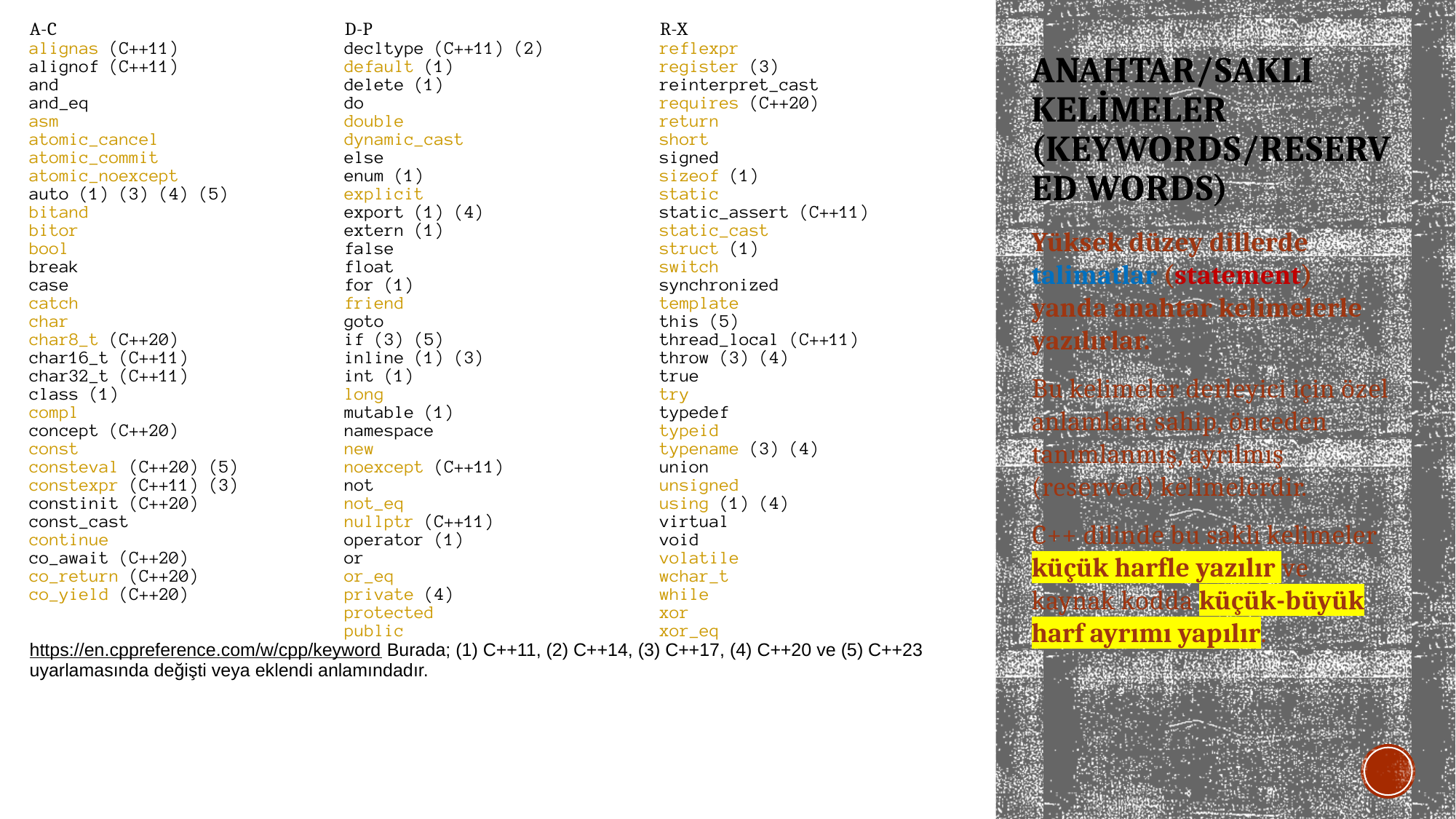

| A-C | D-P | R-X |
| --- | --- | --- |
| alignas (C++11) alignof (C++11) and and\_eq asm atomic\_cancel  atomic\_commit  atomic\_noexcept  auto (1) (3) (4) (5) bitand bitor bool break case catch char char8\_t (C++20) char16\_t (C++11) char32\_t (C++11) class (1) compl concept (C++20) const consteval (C++20) (5) constexpr (C++11) (3) constinit (C++20) const\_cast continue co\_await (C++20) co\_return (C++20) co\_yield (C++20) | decltype (C++11) (2) default (1) delete (1) do double dynamic\_cast else enum (1) explicit export (1) (4) extern (1) false float for (1) friend goto if (3) (5) inline (1) (3) int (1) long mutable (1) namespace new noexcept (C++11) not not\_eq nullptr (C++11) operator (1) or or\_eq private (4) protected public | reflexpr register (3) reinterpret\_cast requires (C++20) return short signed sizeof (1) static static\_assert (C++11) static\_cast struct (1) switch synchronized  template this (5) thread\_local (C++11) throw (3) (4) true try typedef typeid typename (3) (4) union unsigned using (1) (4) virtual void volatile wchar\_t while xor xor\_eq |
| https://en.cppreference.com/w/cpp/keyword Burada; (1) C++11, (2) C++14, (3) C++17, (4) C++20 ve (5) C++23 uyarlamasında değişti veya eklendi anlamındadır. |  |  |

# ANAHTAR/SAKLI KELİMELER (KEYWORDS/RESERVED WORDS)
Yüksek düzey dillerde talimatlar (statement) yanda anahtar kelimelerle yazılırlar.
Bu kelimeler derleyici için özel anlamlara sahip, önceden tanımlanmış, ayrılmış (reserved) kelimelerdir.
C++ dilinde bu saklı kelimeler küçük harfle yazılır ve kaynak kodda küçük-büyük harf ayrımı yapılır.